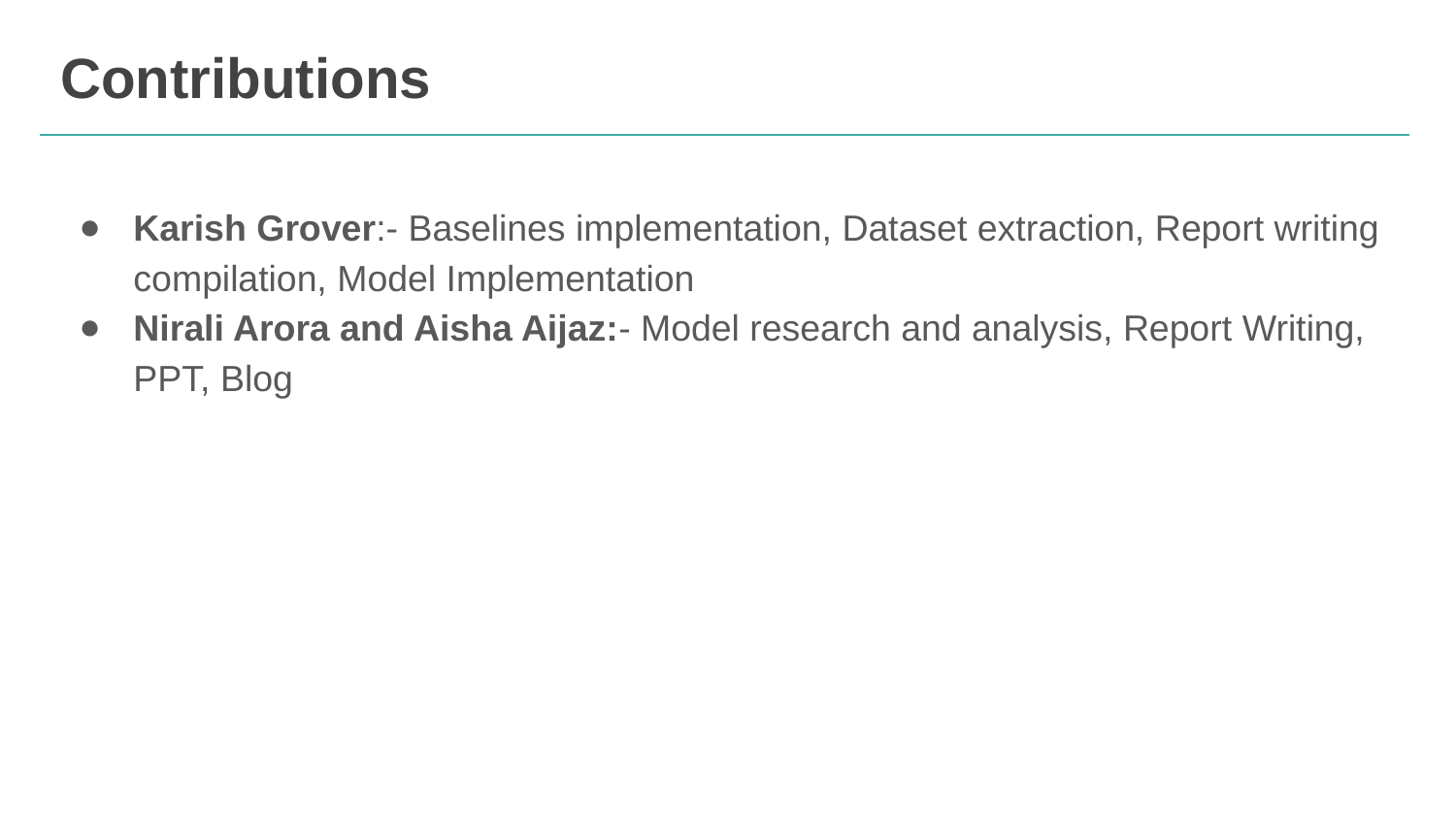

# Contributions
Karish Grover:- Baselines implementation, Dataset extraction, Report writing compilation, Model Implementation
Nirali Arora and Aisha Aijaz:- Model research and analysis, Report Writing, PPT, Blog